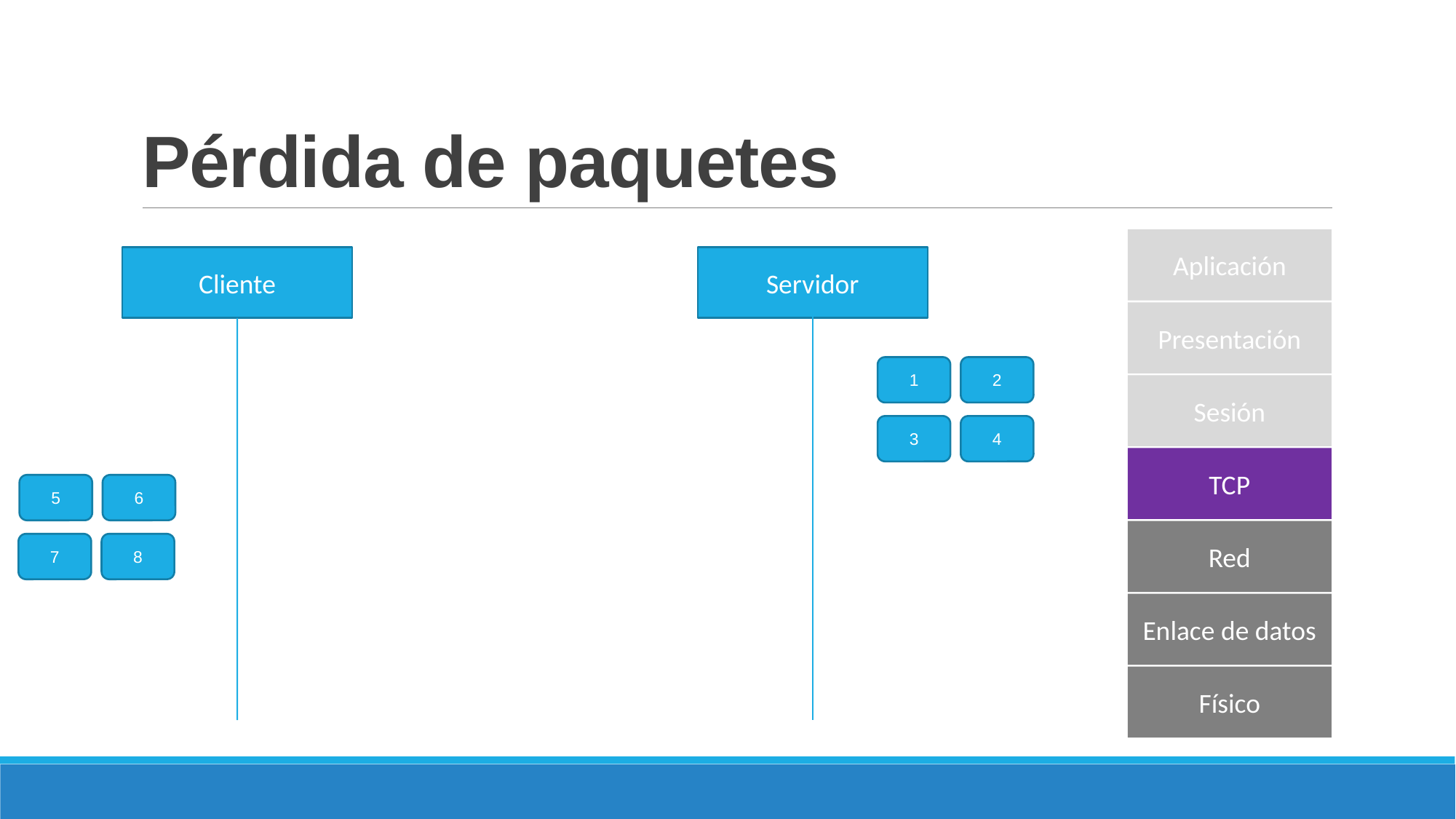

# Pérdida de paquetes
Aplicación
Cliente
Servidor
Presentación
1
2
Sesión
3
4
TCP
5
6
Red
7
8
Enlace de datos
Físico